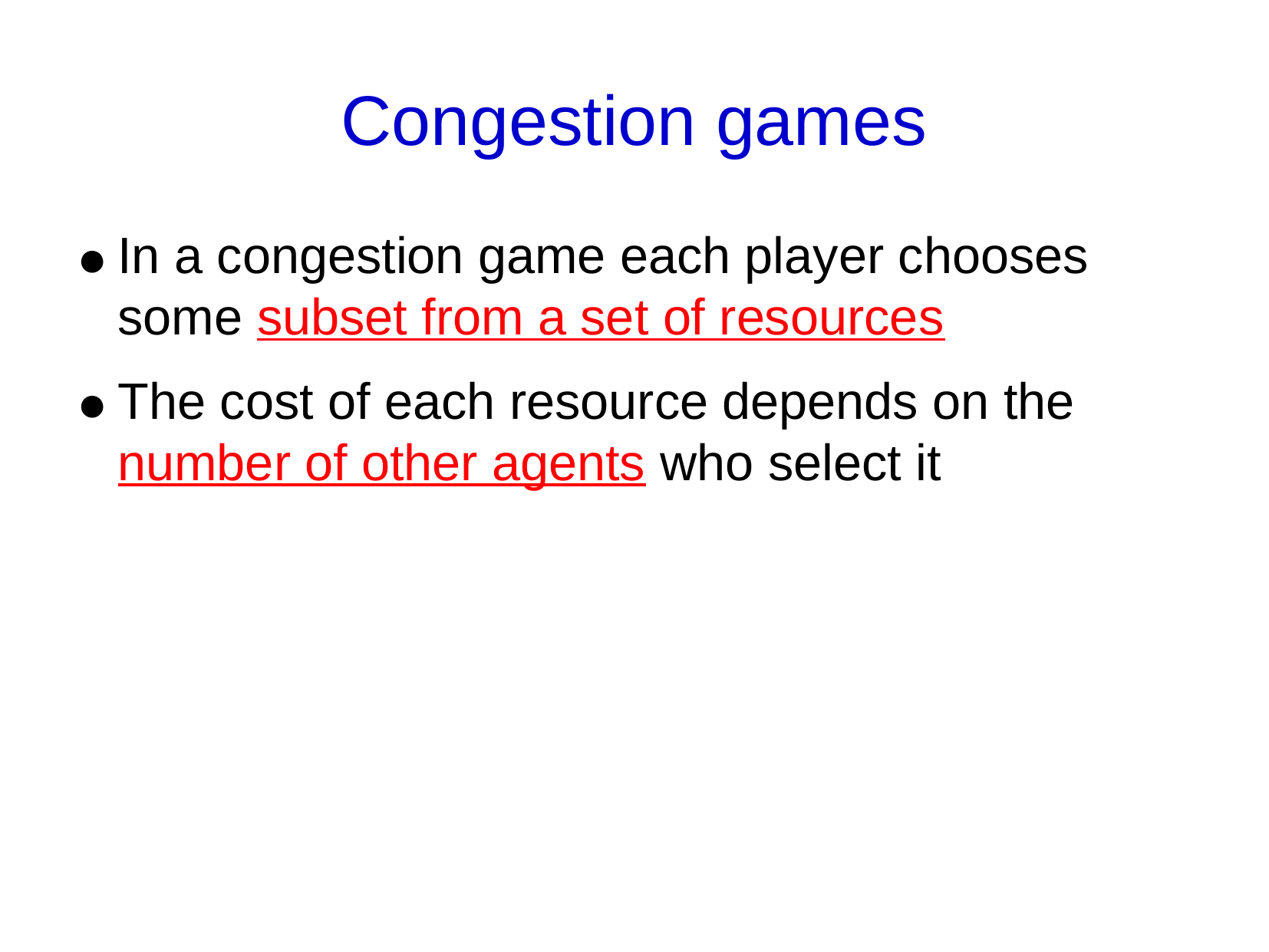

Congestion games
In a congestion game each player chooses some subset from a set of resources
The cost of each resource depends on the number of other agents who select it